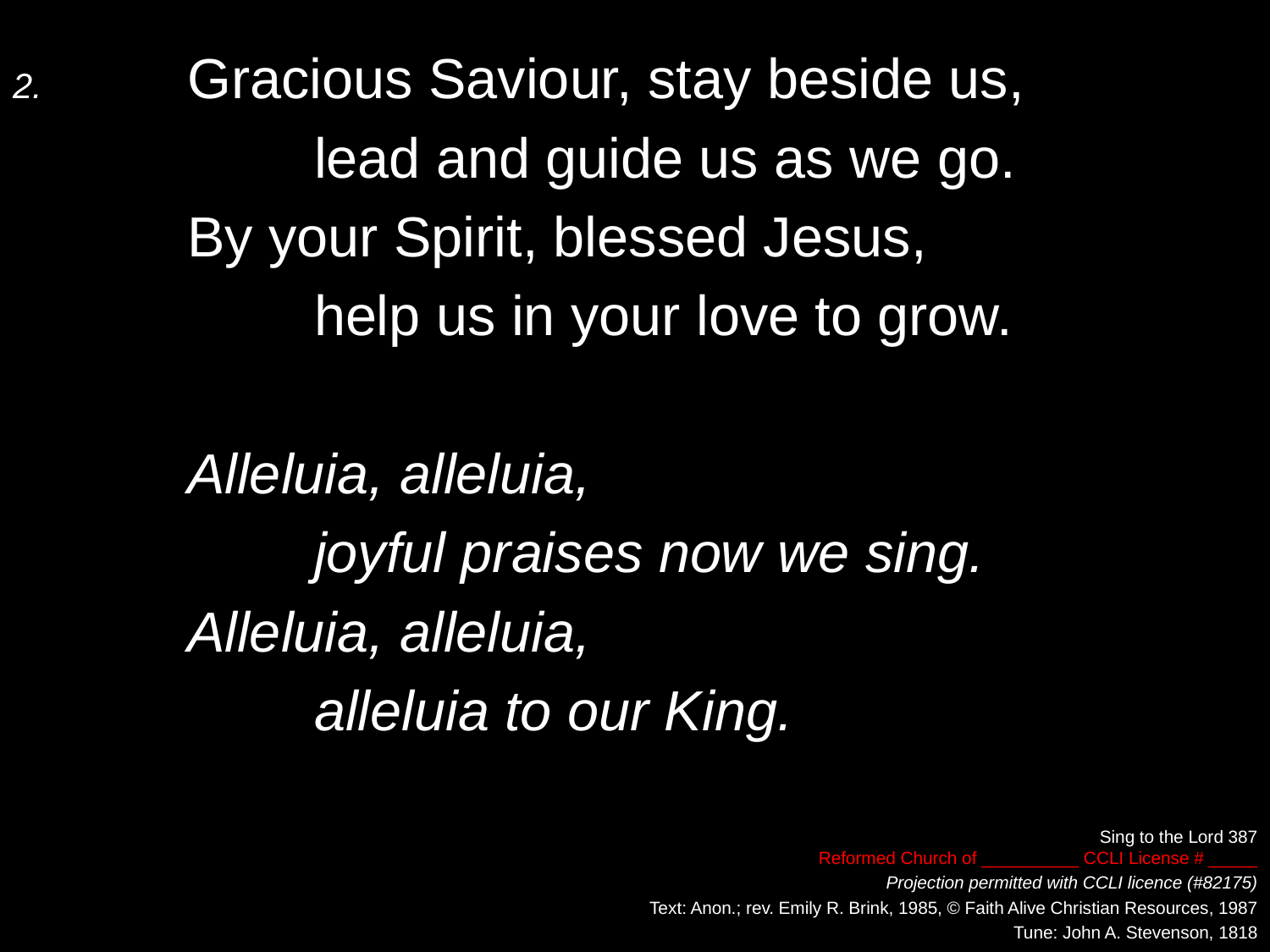

2.	Gracious Saviour, stay beside us,
		lead and guide us as we go.
	By your Spirit, blessed Jesus,
		help us in your love to grow.

	Alleluia, alleluia,
		joyful praises now we sing.
	Alleluia, alleluia,
		alleluia to our King.
Sing to the Lord 387
Reformed Church of __________ CCLI License # _____
Projection permitted with CCLI licence (#82175)
Text: Anon.; rev. Emily R. Brink, 1985, © Faith Alive Christian Resources, 1987
Tune: John A. Stevenson, 1818